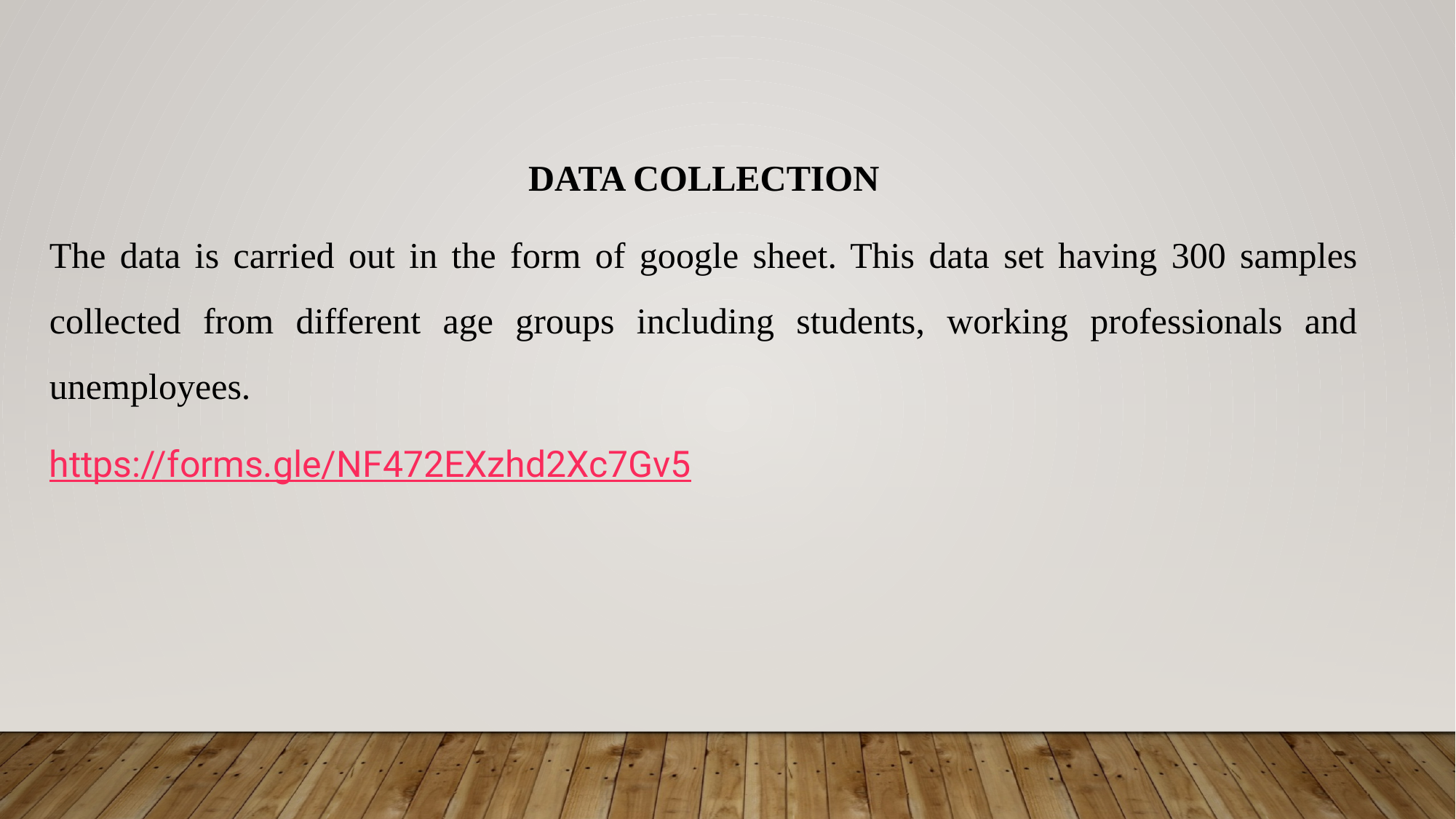

DATA COLLECTION
The data is carried out in the form of google sheet. This data set having 300 samples collected from different age groups including students, working professionals and unemployees.
https://forms.gle/NF472EXzhd2Xc7Gv5